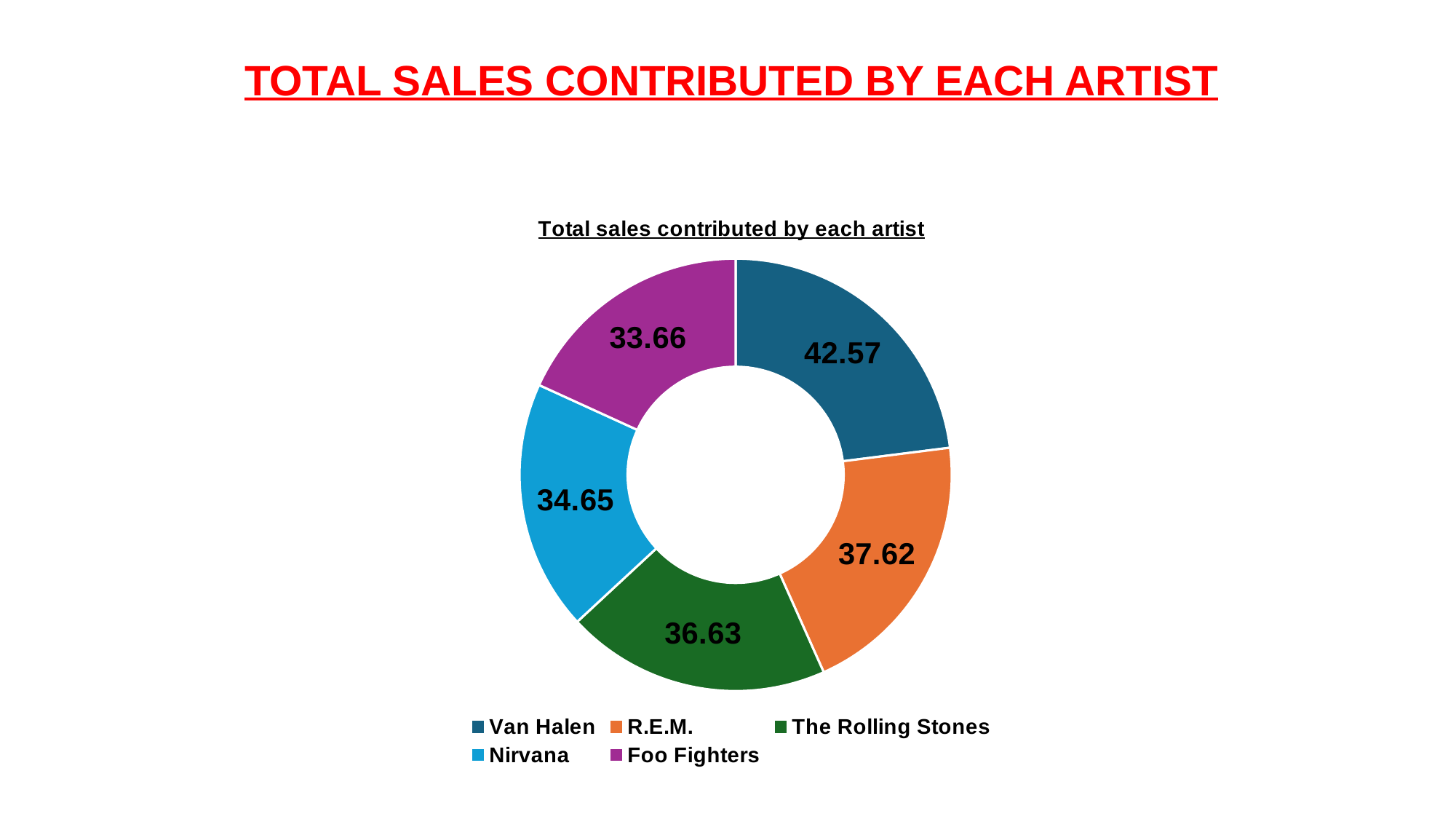

TOTAL SALES CONTRIBUTED BY EACH ARTIST

### Chart: Total sales contributed by each artist

| Category | total_sales |
|---|---|
| Van Halen | 42.57 |
| R.E.M. | 37.62 |
| The Rolling Stones | 36.63 |
| Nirvana | 34.65 |
| Foo Fighters | 33.66 |